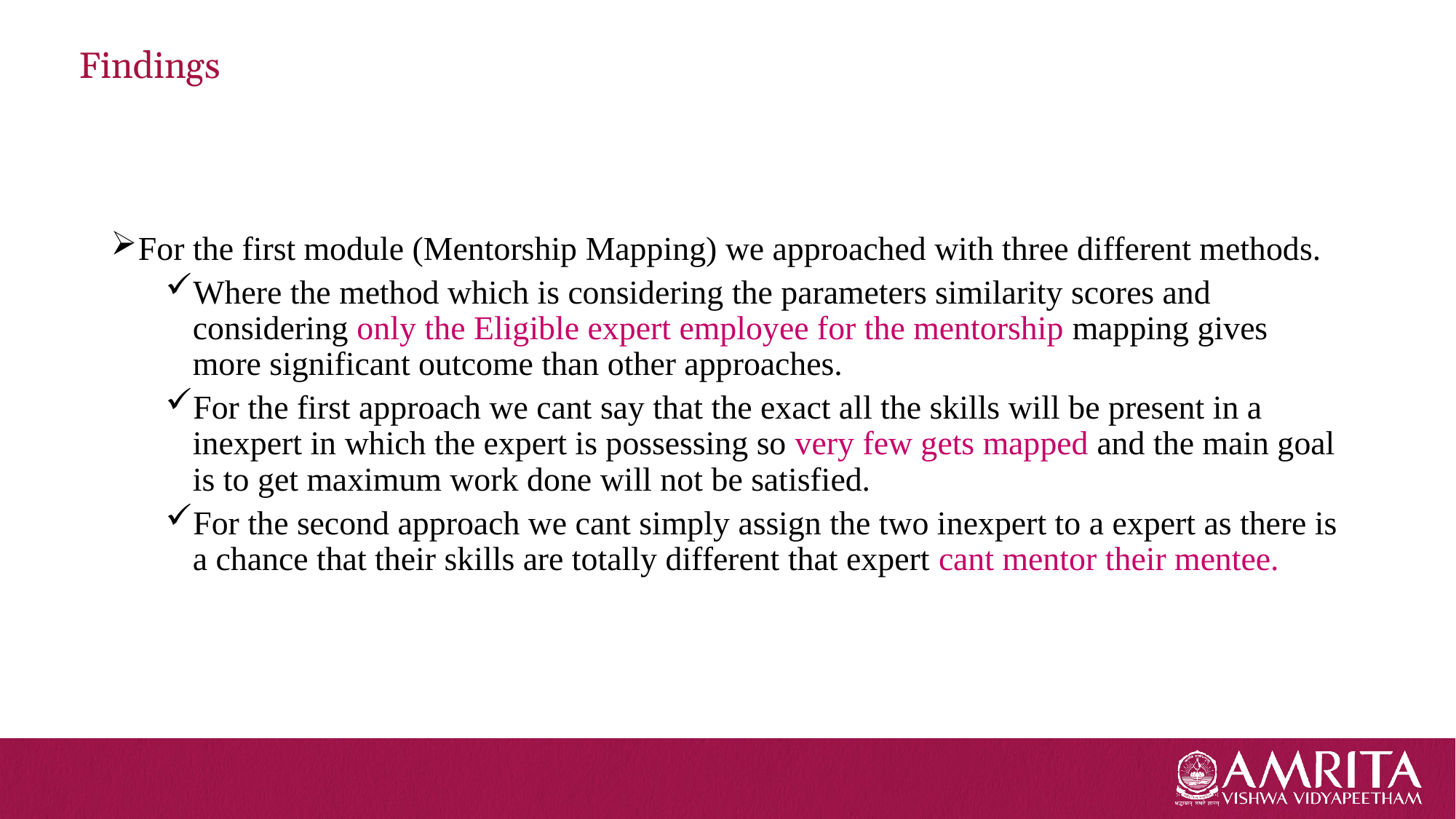

# Findings
For the first module (Mentorship Mapping) we approached with three different methods.
Where the method which is considering the parameters similarity scores and considering only the Eligible expert employee for the mentorship mapping gives more significant outcome than other approaches.
For the first approach we cant say that the exact all the skills will be present in a inexpert in which the expert is possessing so very few gets mapped and the main goal is to get maximum work done will not be satisfied.
For the second approach we cant simply assign the two inexpert to a expert as there is a chance that their skills are totally different that expert cant mentor their mentee.